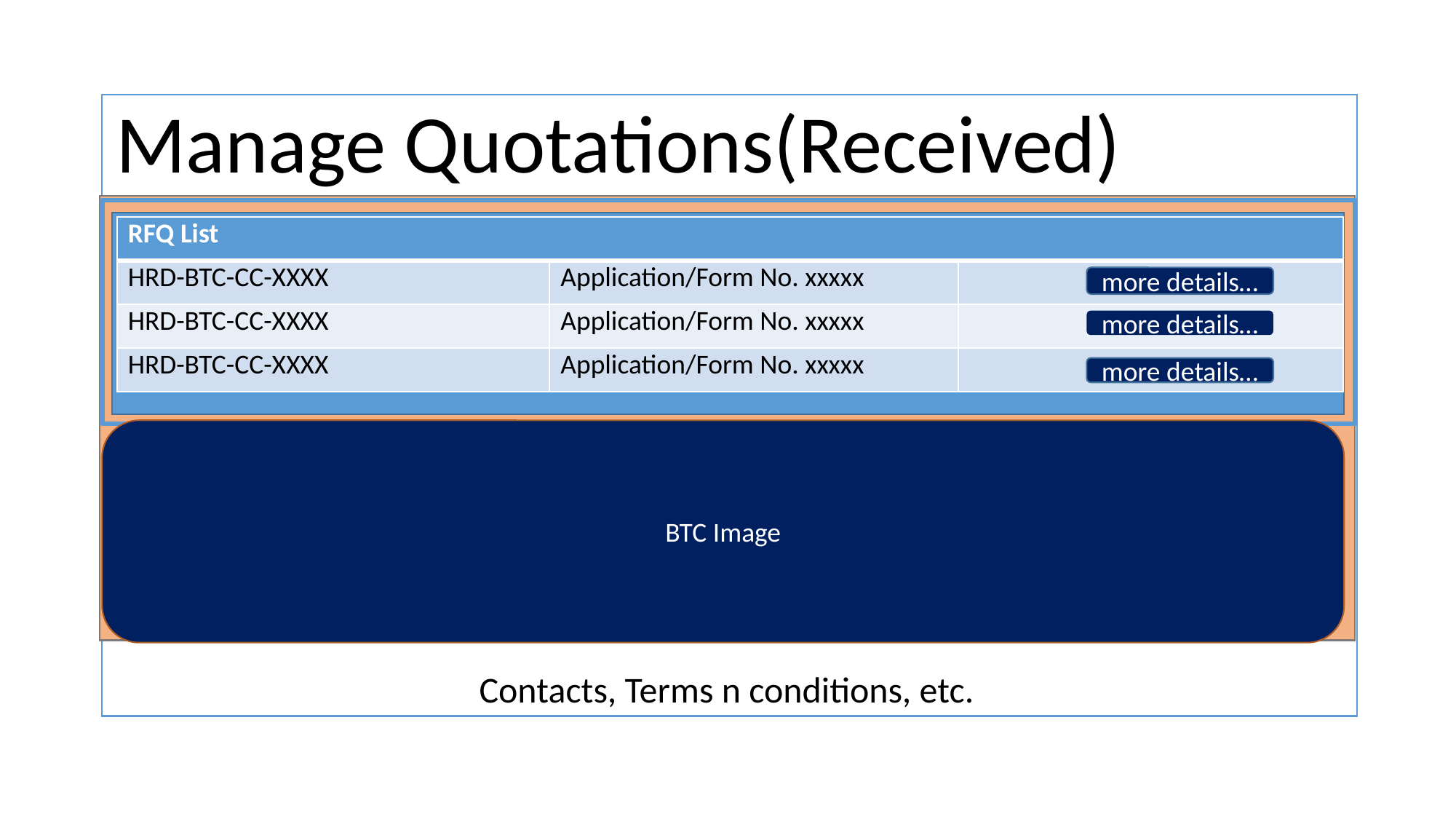

Manage Quotations(Received)

Contacts, Terms n conditions, etc.

| RFQ List |  |  |
| --- | --- | --- |
| HRD-BTC-CC-XXXX | Application/Form No. xxxxx |  |
| HRD-BTC-CC-XXXX | Application/Form No. xxxxx |  |
| HRD-BTC-CC-XXXX | Application/Form No. xxxxx |  |
more details…
more details…
more details…
BTC Image